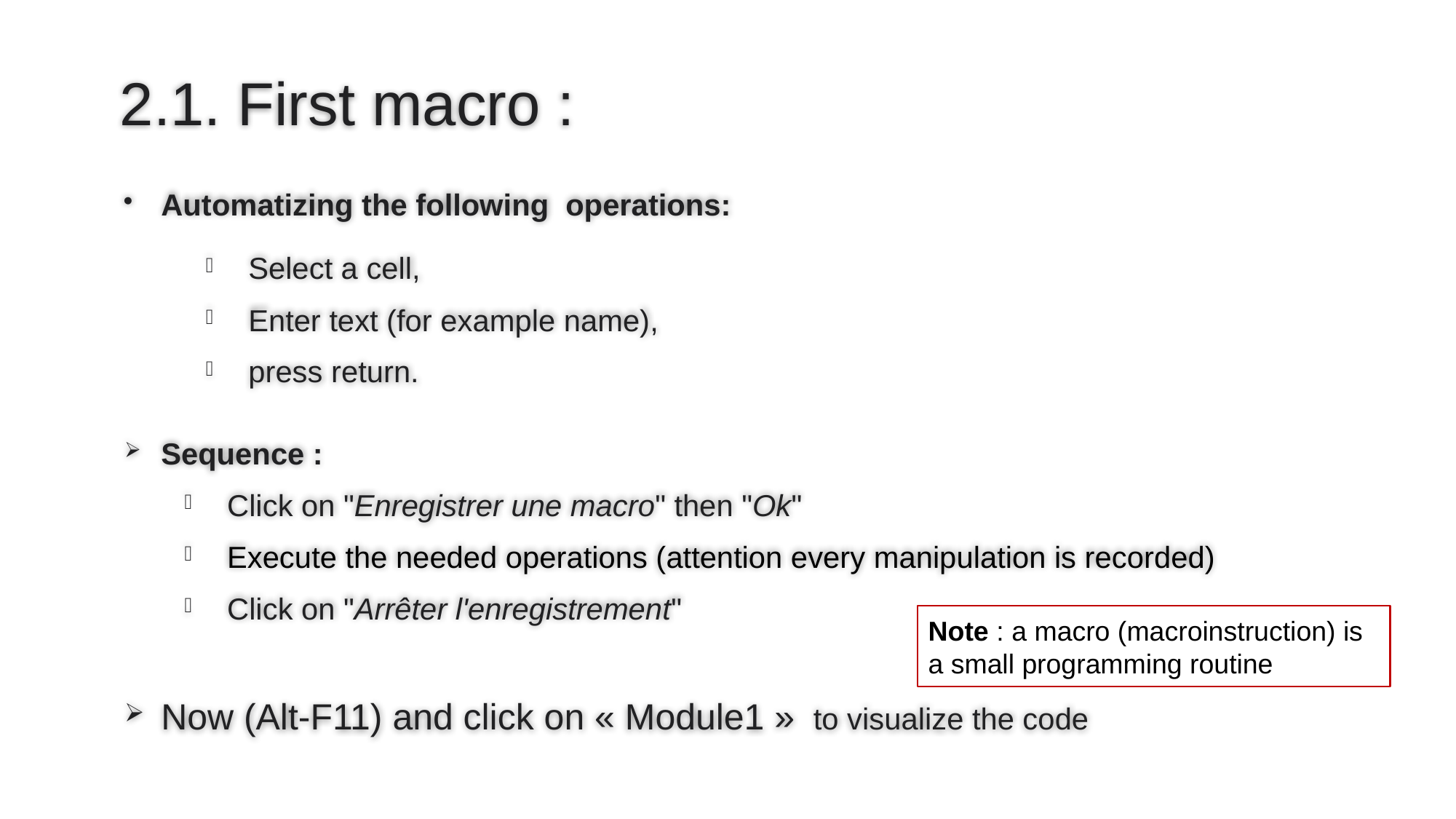

# 2.1. First macro :
Automatizing the following  operations:
Select a cell,
Enter text (for example name),
press return.

Sequence :
Click on "Enregistrer une macro" then "Ok"
Execute the needed operations (attention every manipulation is recorded)
Click on "Arrêter l'enregistrement"

Now (Alt-F11) and click on « Module1 »  to visualize the code
Note : a macro (macroinstruction) is a small programming routine